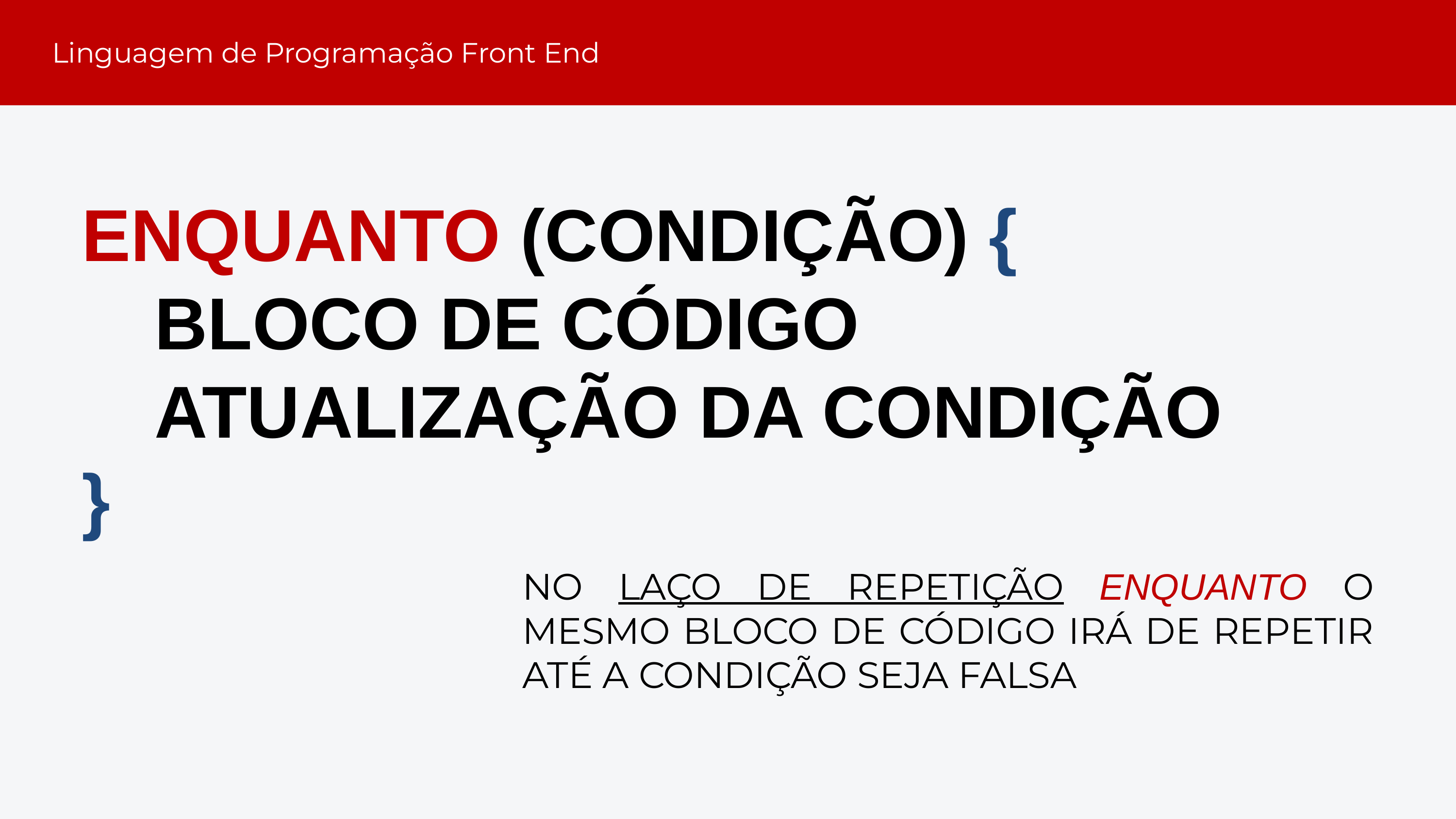

Linguagem de Programação Front End
ENQUANTO (CONDIÇÃO) {
	BLOCO DE CÓDIGO
	ATUALIZAÇÃO DA CONDIÇÃO
}
NO LAÇO DE REPETIÇÃO ENQUANTO O MESMO BLOCO DE CÓDIGO IRÁ DE REPETIR ATÉ A CONDIÇÃO SEJA FALSA